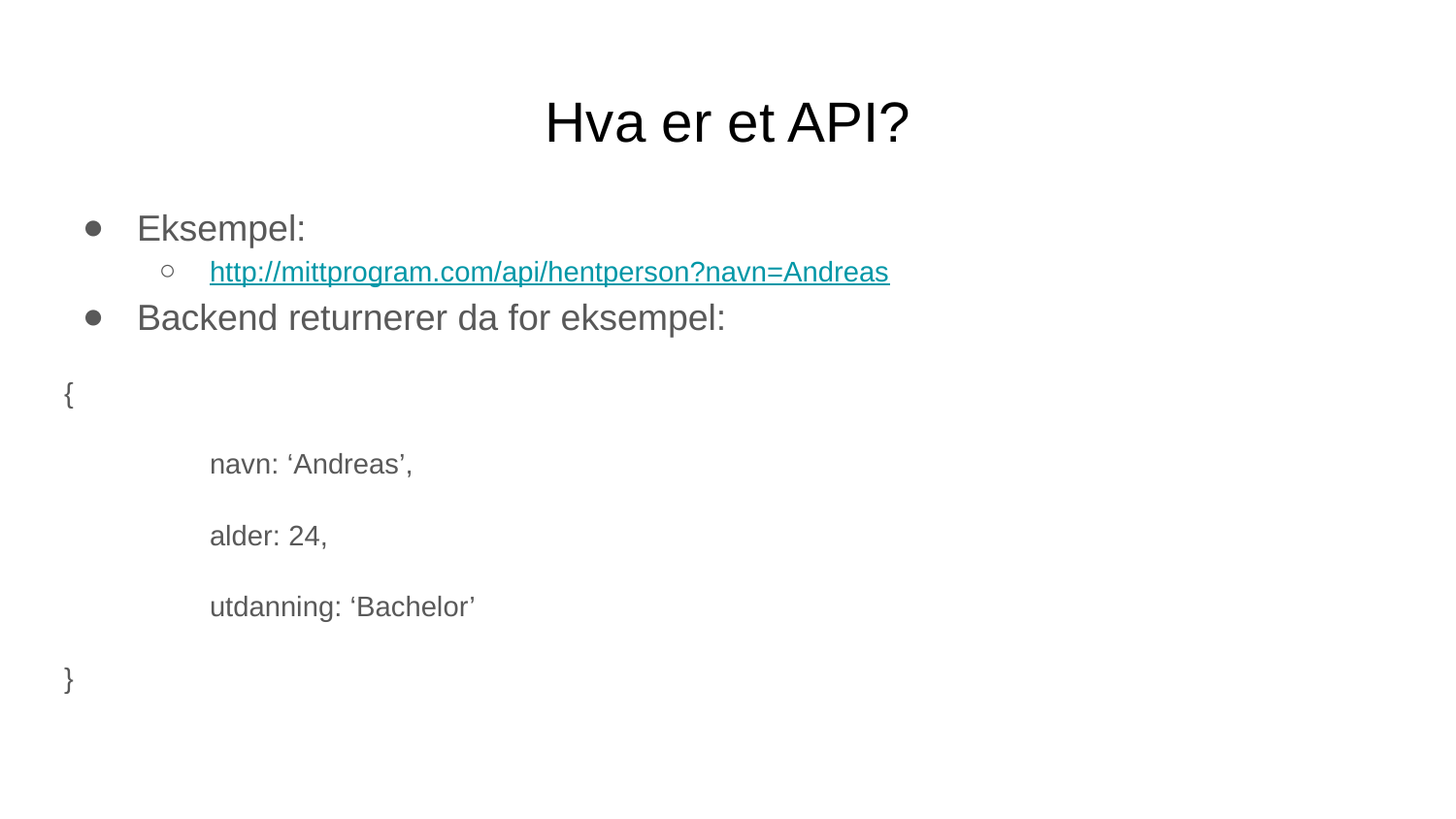

# Hva er et API?
Eksempel:
http://mittprogram.com/api/hentperson?navn=Andreas
Backend returnerer da for eksempel:
{
	navn: ‘Andreas’,
	alder: 24,
	utdanning: ‘Bachelor’
}